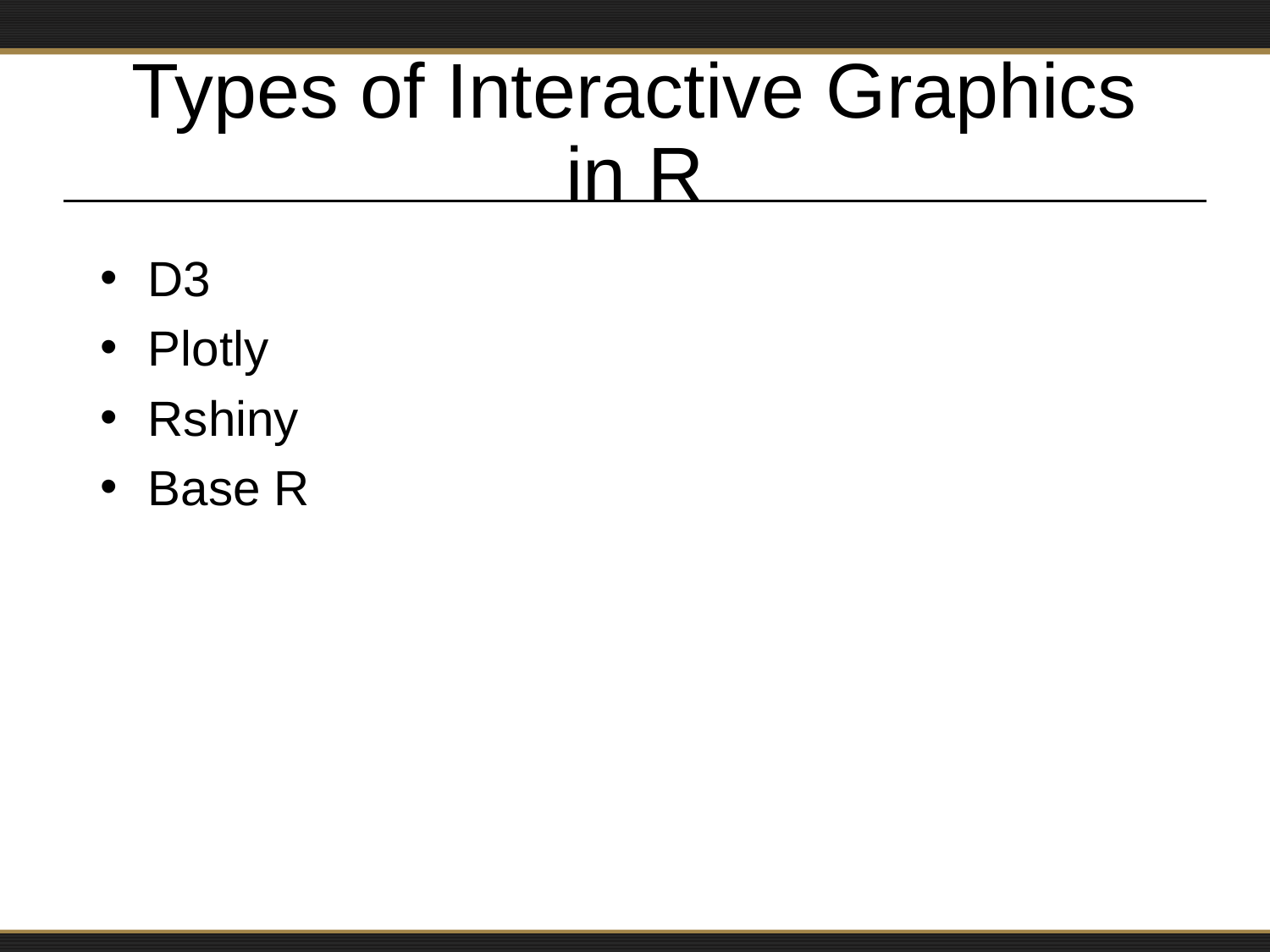

# Types of Interactive Graphics in R
D3
Plotly
Rshiny
Base R